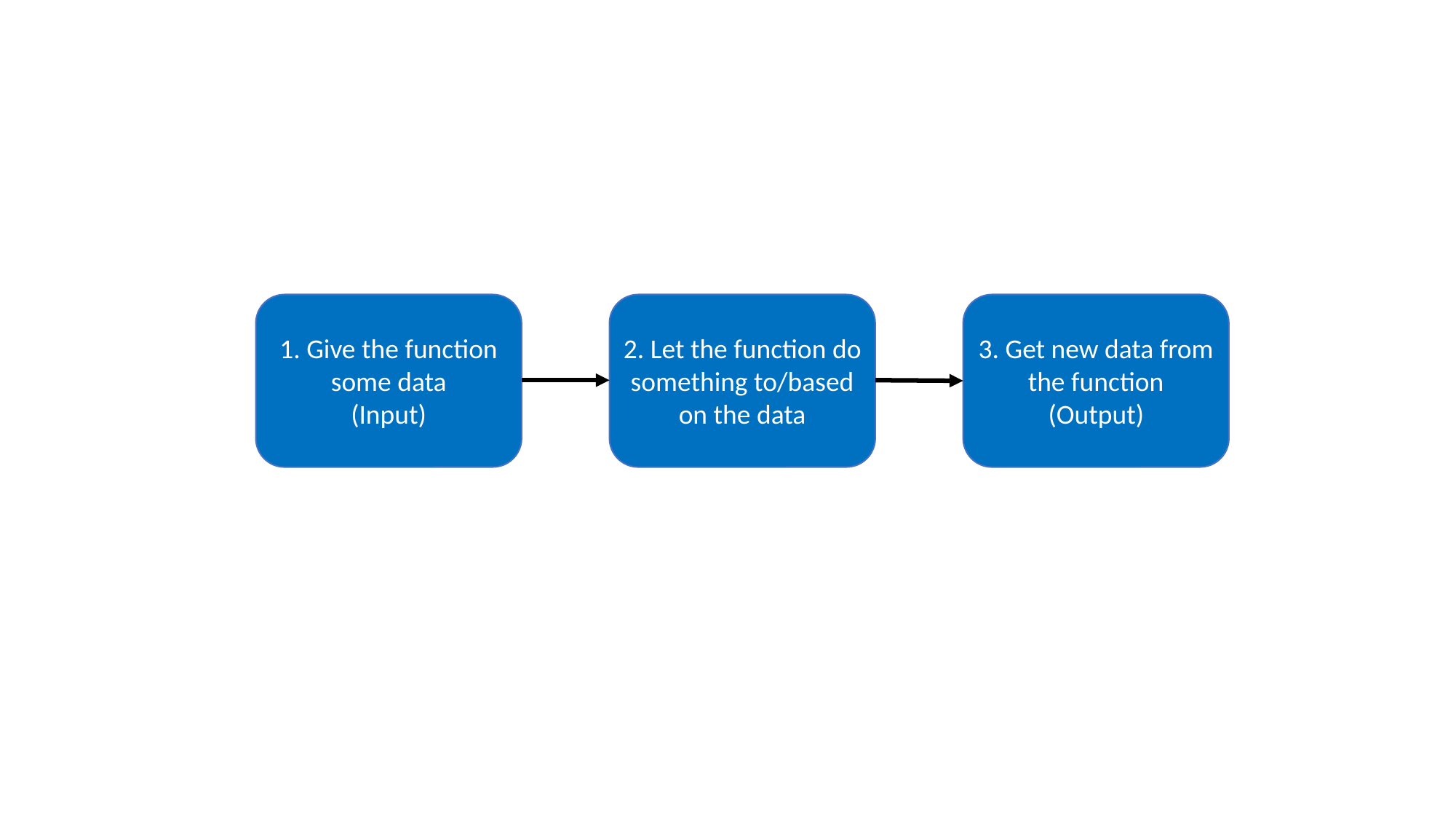

1. Give the function some data
(Input)
2. Let the function do something to/based on the data
3. Get new data from the function
(Output)